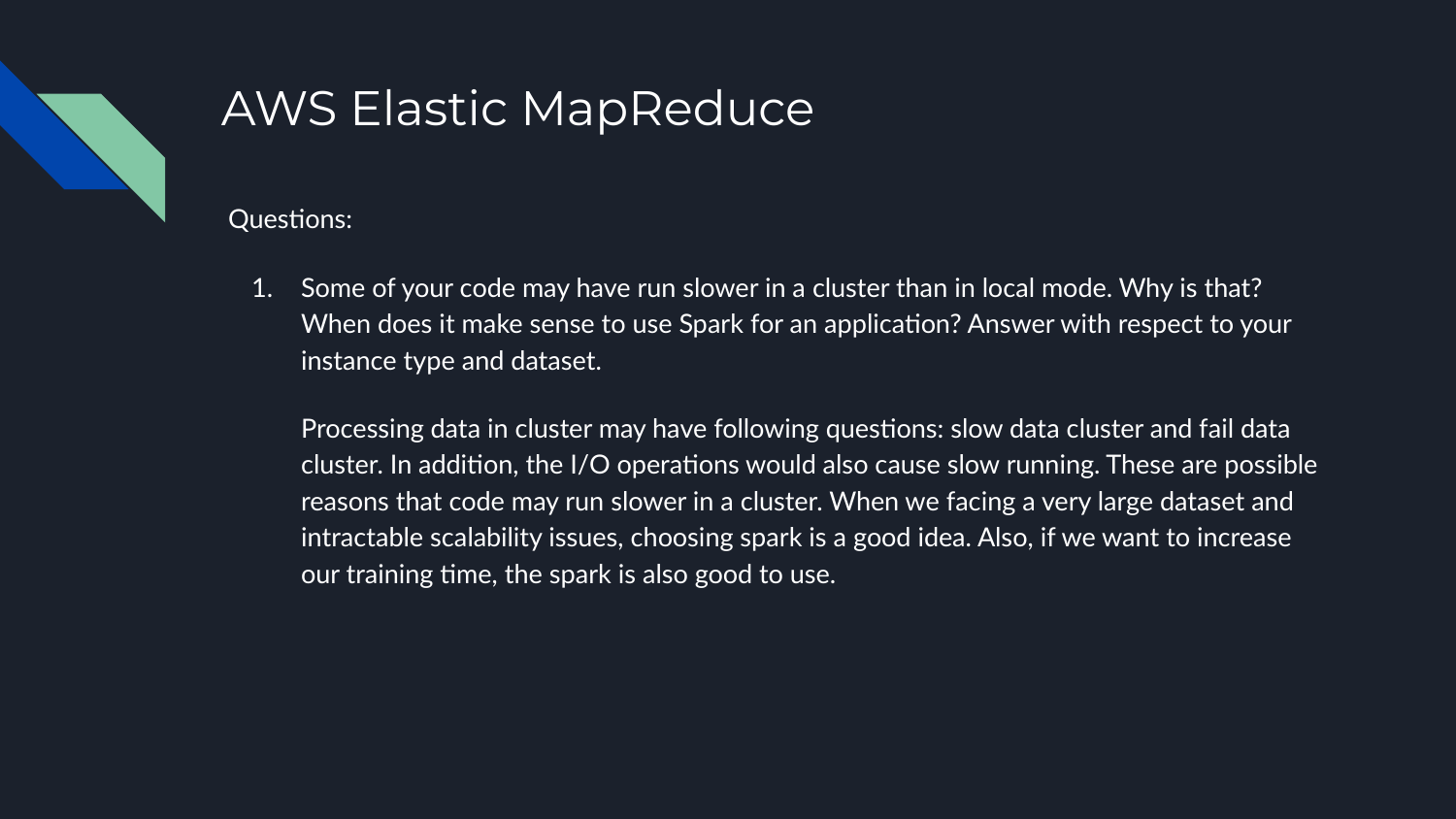

# AWS Elastic MapReduce
Questions:
Some of your code may have run slower in a cluster than in local mode. Why is that? When does it make sense to use Spark for an application? Answer with respect to your instance type and dataset.
Processing data in cluster may have following questions: slow data cluster and fail data cluster. In addition, the I/O operations would also cause slow running. These are possible reasons that code may run slower in a cluster. When we facing a very large dataset and intractable scalability issues, choosing spark is a good idea. Also, if we want to increase our training time, the spark is also good to use.